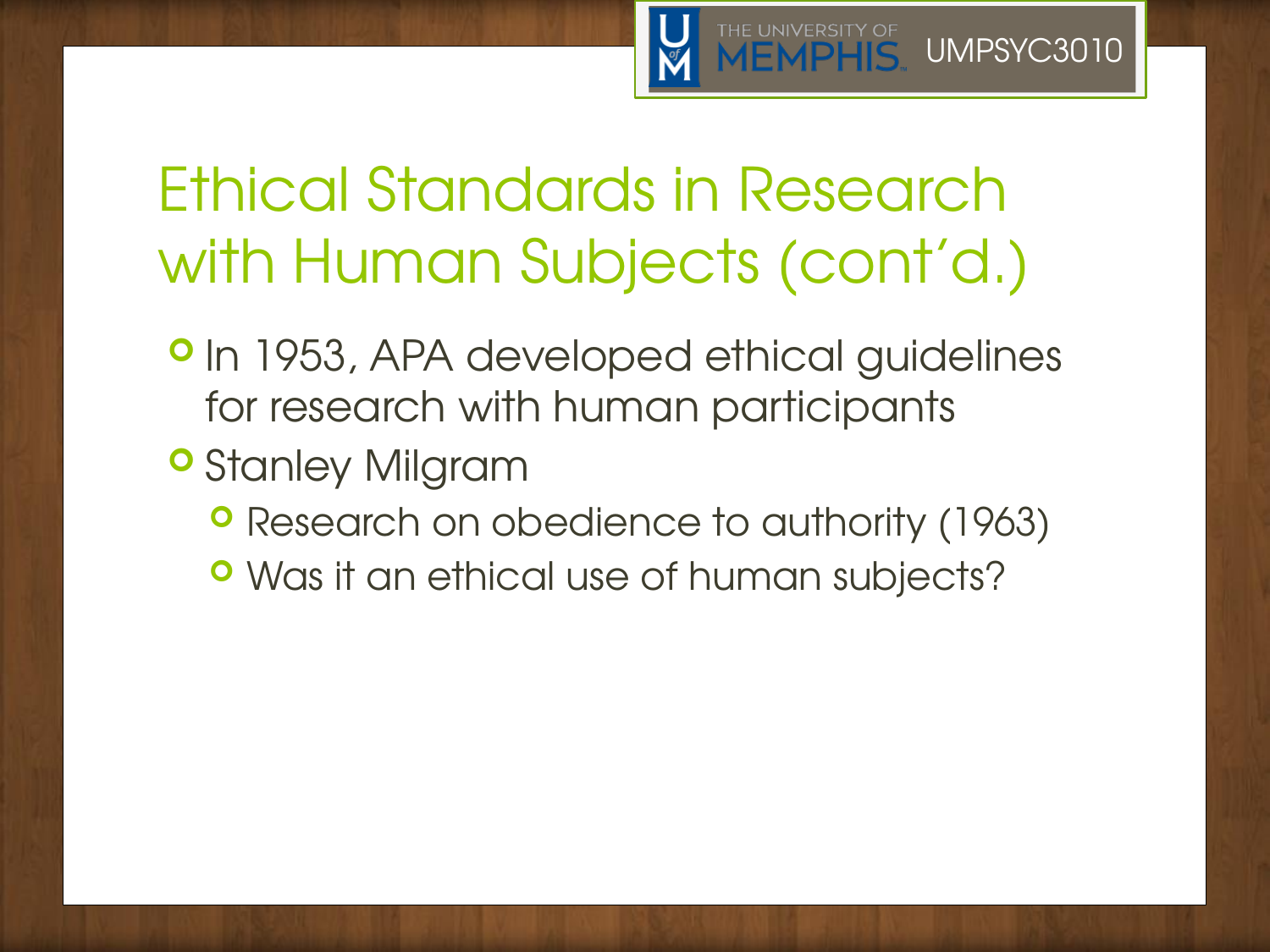

# Ethical Standards in Research with Human Subjects (cont’d.)
In 1953, APA developed ethical guidelines for research with human participants
Stanley Milgram
Research on obedience to authority (1963)
Was it an ethical use of human subjects?